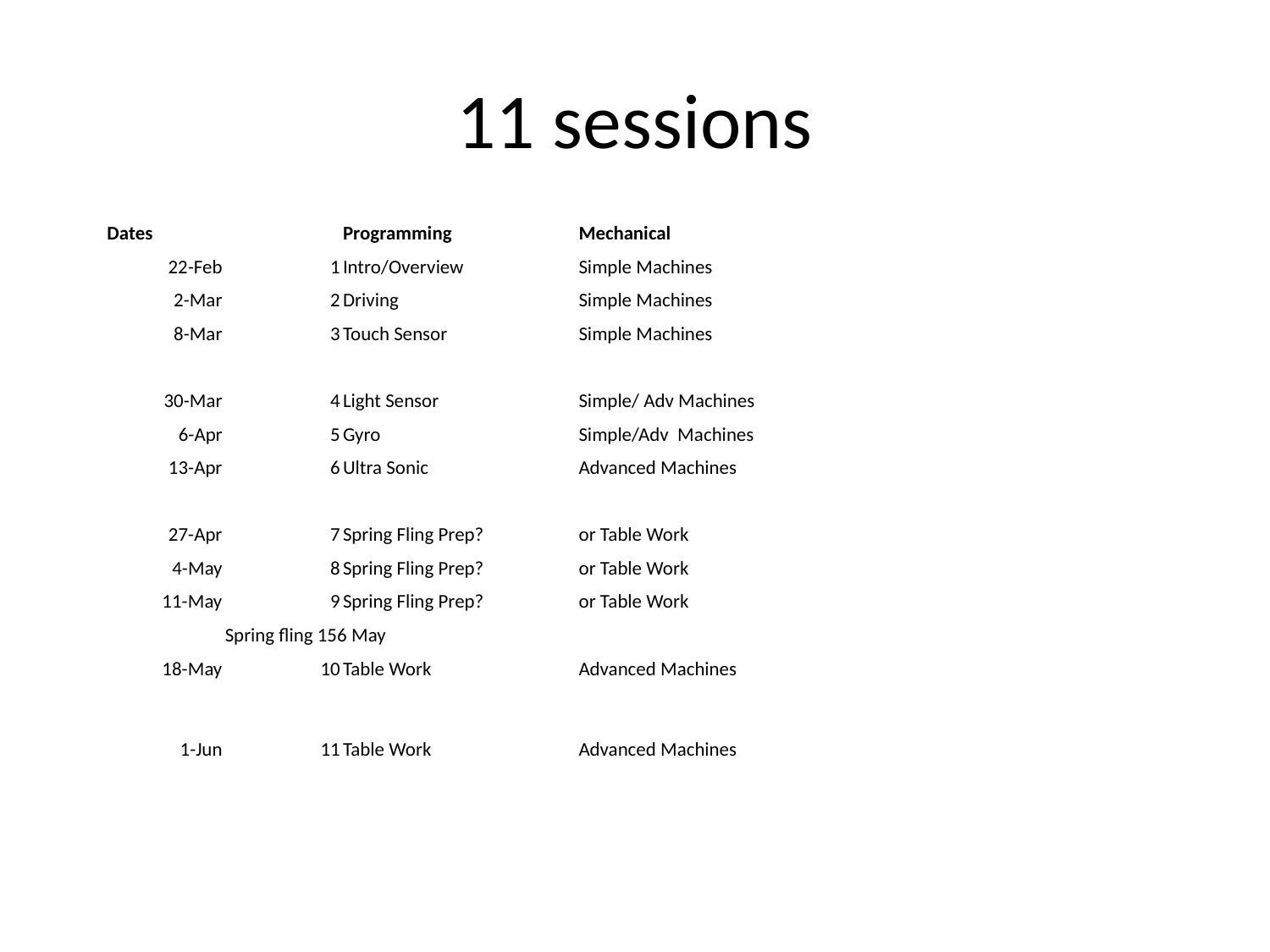

# 11 sessions
| Dates |  | Programming |  | Mechanical |  |  |
| --- | --- | --- | --- | --- | --- | --- |
| 22-Feb | 1 | Intro/Overview |  | Simple Machines |  |  |
| 2-Mar | 2 | Driving |  | Simple Machines |  |  |
| 8-Mar | 3 | Touch Sensor |  | Simple Machines |  |  |
|  |  |  |  |  |  |  |
| 30-Mar | 4 | Light Sensor |  | Simple/ Adv Machines |  |  |
| 6-Apr | 5 | Gyro |  | Simple/Adv Machines |  |  |
| 13-Apr | 6 | Ultra Sonic |  | Advanced Machines |  |  |
|  |  |  |  |  |  |  |
| 27-Apr | 7 | Spring Fling Prep? |  | or Table Work |  |  |
| 4-May | 8 | Spring Fling Prep? |  | or Table Work |  |  |
| 11-May | 9 | Spring Fling Prep? |  | or Table Work |  |  |
|  | Spring fling 156 May |  |  |  |  |  |
| 18-May | 10 | Table Work |  | Advanced Machines |  |  |
|  |  |  |  |  |  |  |
| 1-Jun | 11 | Table Work |  | Advanced Machines |  |  |